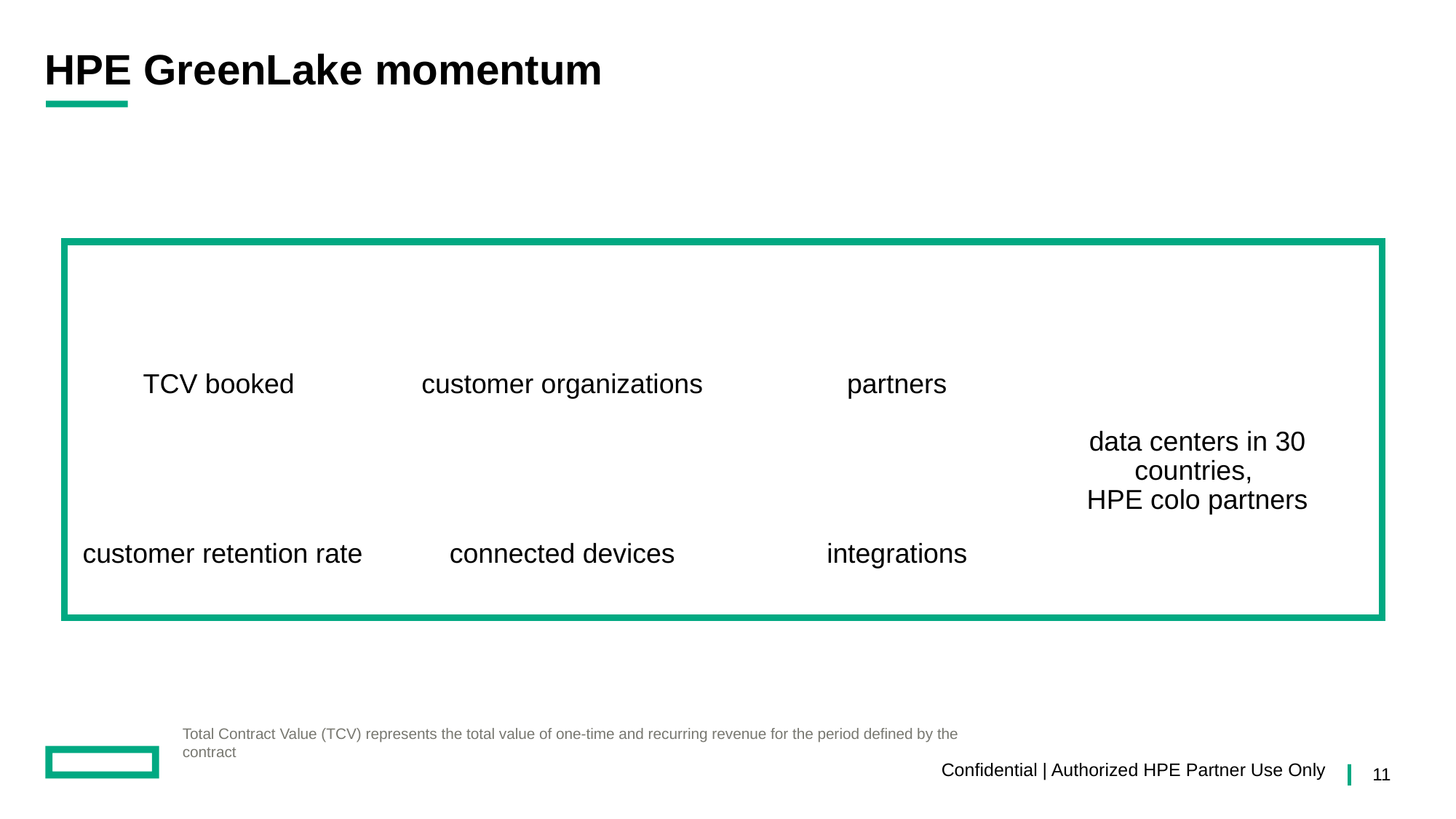

# HPE GreenLake momentum

~$16B
>36K
1350+
600
TCV booked
customer organizations
partners
data centers in 30 countries,
HPE colo partners
96%
>4.4M
3000+
customer retention rate
connected devices
integrations
Total Contract Value (TCV) represents the total value of one-time and recurring revenue for the period defined by the contract
11
Confidential | Authorized HPE Partner Use Only